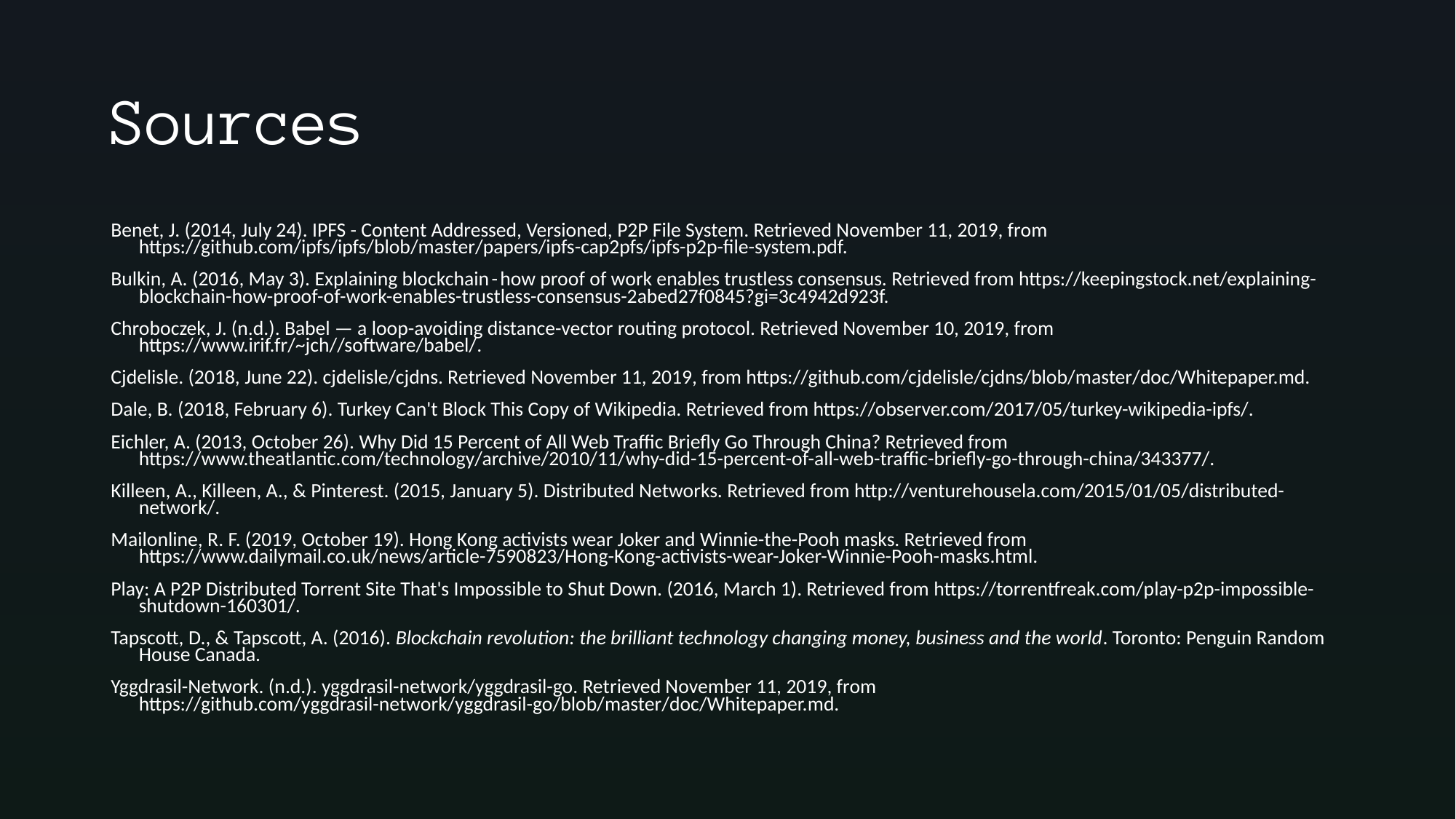

# Sources
Benet, J. (2014, July 24). IPFS - Content Addressed, Versioned, P2P File System. Retrieved November 11, 2019, from https://github.com/ipfs/ipfs/blob/master/papers/ipfs-cap2pfs/ipfs-p2p-file-system.pdf.
Bulkin, A. (2016, May 3). Explaining blockchain - how proof of work enables trustless consensus. Retrieved from https://keepingstock.net/explaining-blockchain-how-proof-of-work-enables-trustless-consensus-2abed27f0845?gi=3c4942d923f.
Chroboczek, J. (n.d.). Babel — a loop-avoiding distance-vector routing protocol. Retrieved November 10, 2019, from https://www.irif.fr/~jch//software/babel/.
Cjdelisle. (2018, June 22). cjdelisle/cjdns. Retrieved November 11, 2019, from https://github.com/cjdelisle/cjdns/blob/master/doc/Whitepaper.md.
Dale, B. (2018, February 6). Turkey Can't Block This Copy of Wikipedia. Retrieved from https://observer.com/2017/05/turkey-wikipedia-ipfs/.
Eichler, A. (2013, October 26). Why Did 15 Percent of All Web Traffic Briefly Go Through China? Retrieved from https://www.theatlantic.com/technology/archive/2010/11/why-did-15-percent-of-all-web-traffic-briefly-go-through-china/343377/.
Killeen, A., Killeen, A., & Pinterest. (2015, January 5). Distributed Networks. Retrieved from http://venturehousela.com/2015/01/05/distributed-network/.
Mailonline, R. F. (2019, October 19). Hong Kong activists wear Joker and Winnie-the-Pooh masks. Retrieved from https://www.dailymail.co.uk/news/article-7590823/Hong-Kong-activists-wear-Joker-Winnie-Pooh-masks.html.
Play: A P2P Distributed Torrent Site That's Impossible to Shut Down. (2016, March 1). Retrieved from https://torrentfreak.com/play-p2p-impossible-shutdown-160301/.
Tapscott, D., & Tapscott, A. (2016). Blockchain revolution: the brilliant technology changing money, business and the world. Toronto: Penguin Random House Canada.
Yggdrasil-Network. (n.d.). yggdrasil-network/yggdrasil-go. Retrieved November 11, 2019, from https://github.com/yggdrasil-network/yggdrasil-go/blob/master/doc/Whitepaper.md.